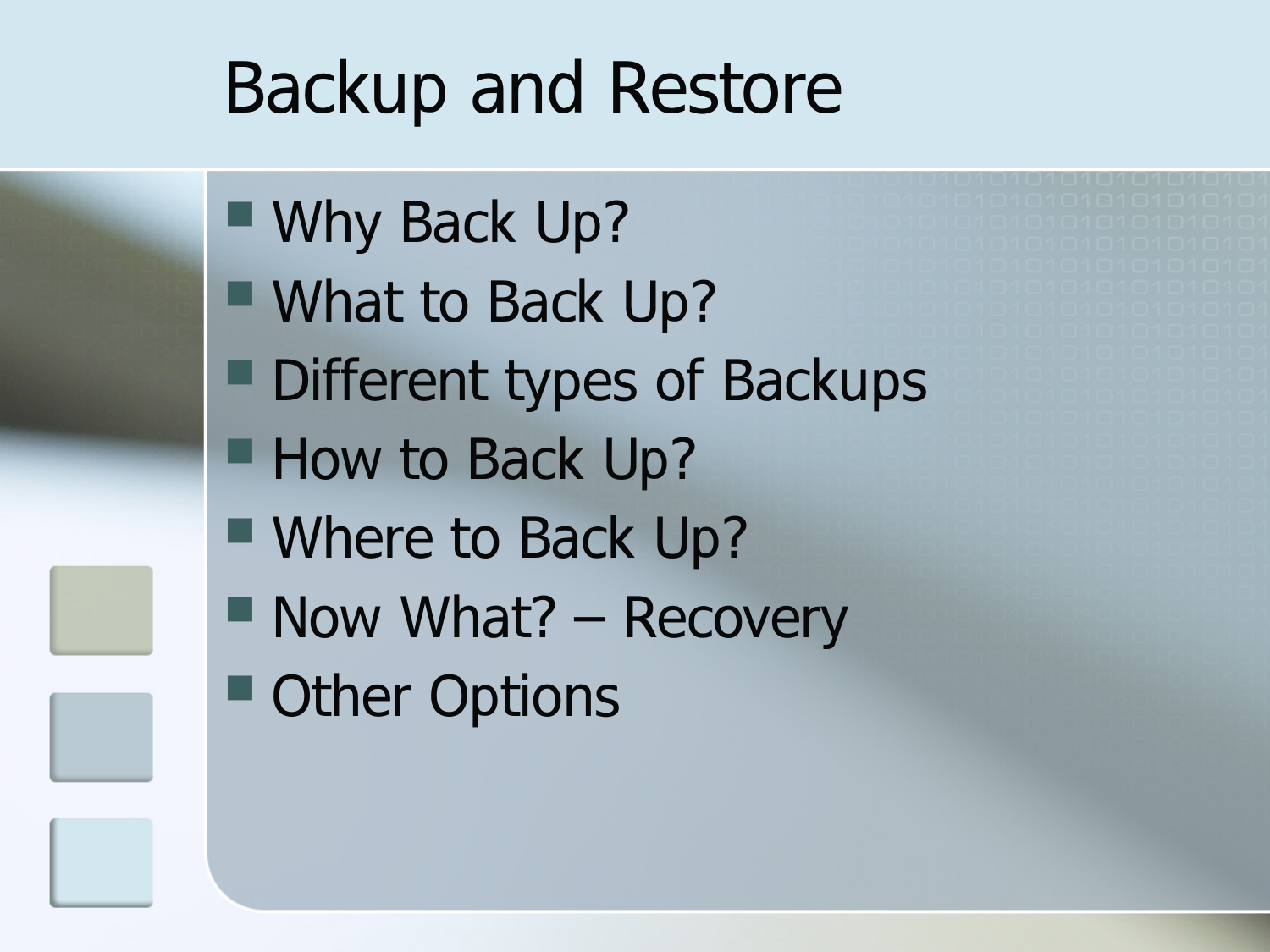

# Backup and Restore
Why Back Up?
What to Back Up?
Different types of Backups
How to Back Up?
Where to Back Up?
Now What? – Recovery
Other Options